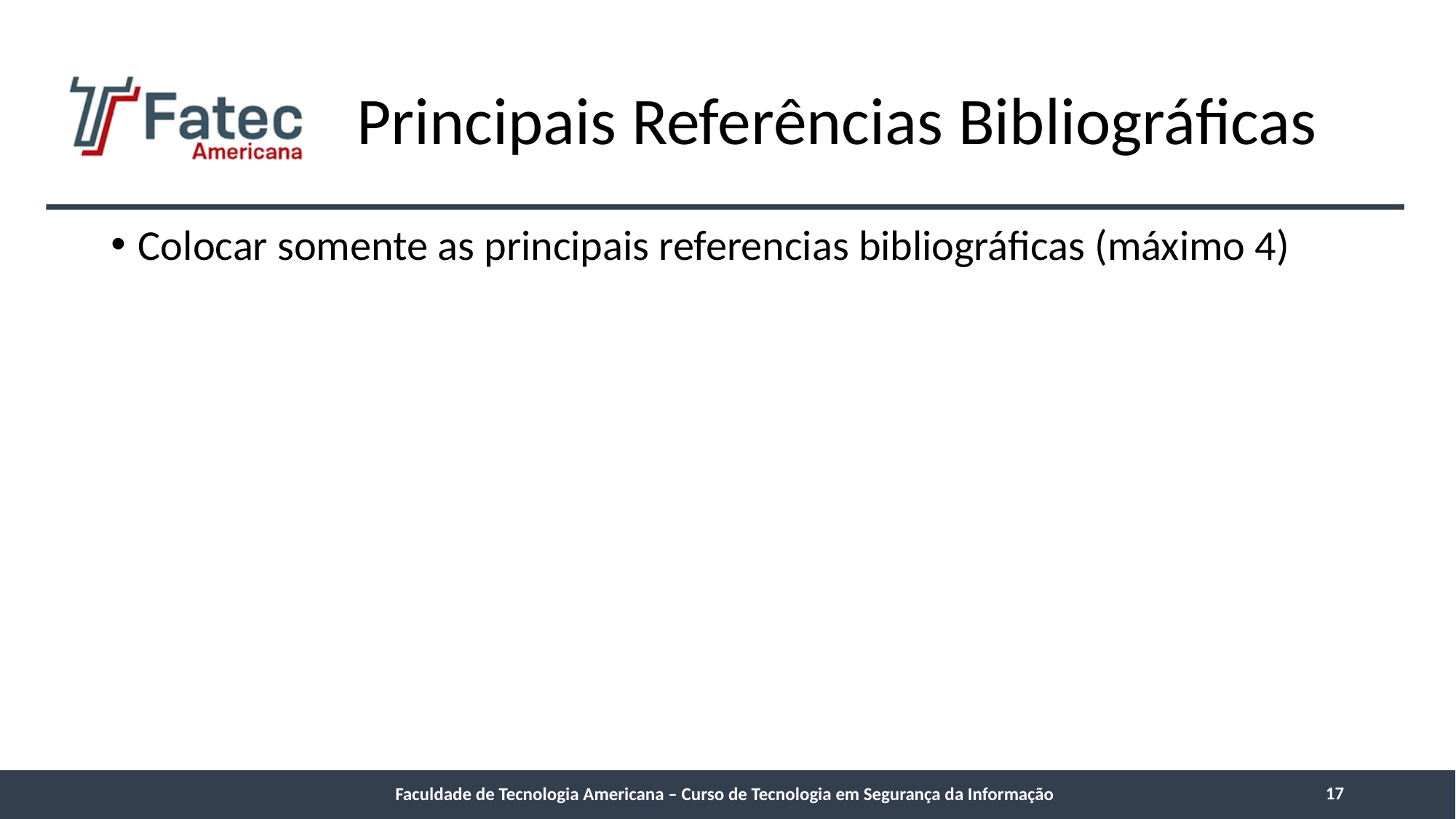

# Principais Referências Bibliográficas
Colocar somente as principais referencias bibliográficas (máximo 4)
17
Faculdade de Tecnologia Americana – Curso de Tecnologia em Segurança da Informação